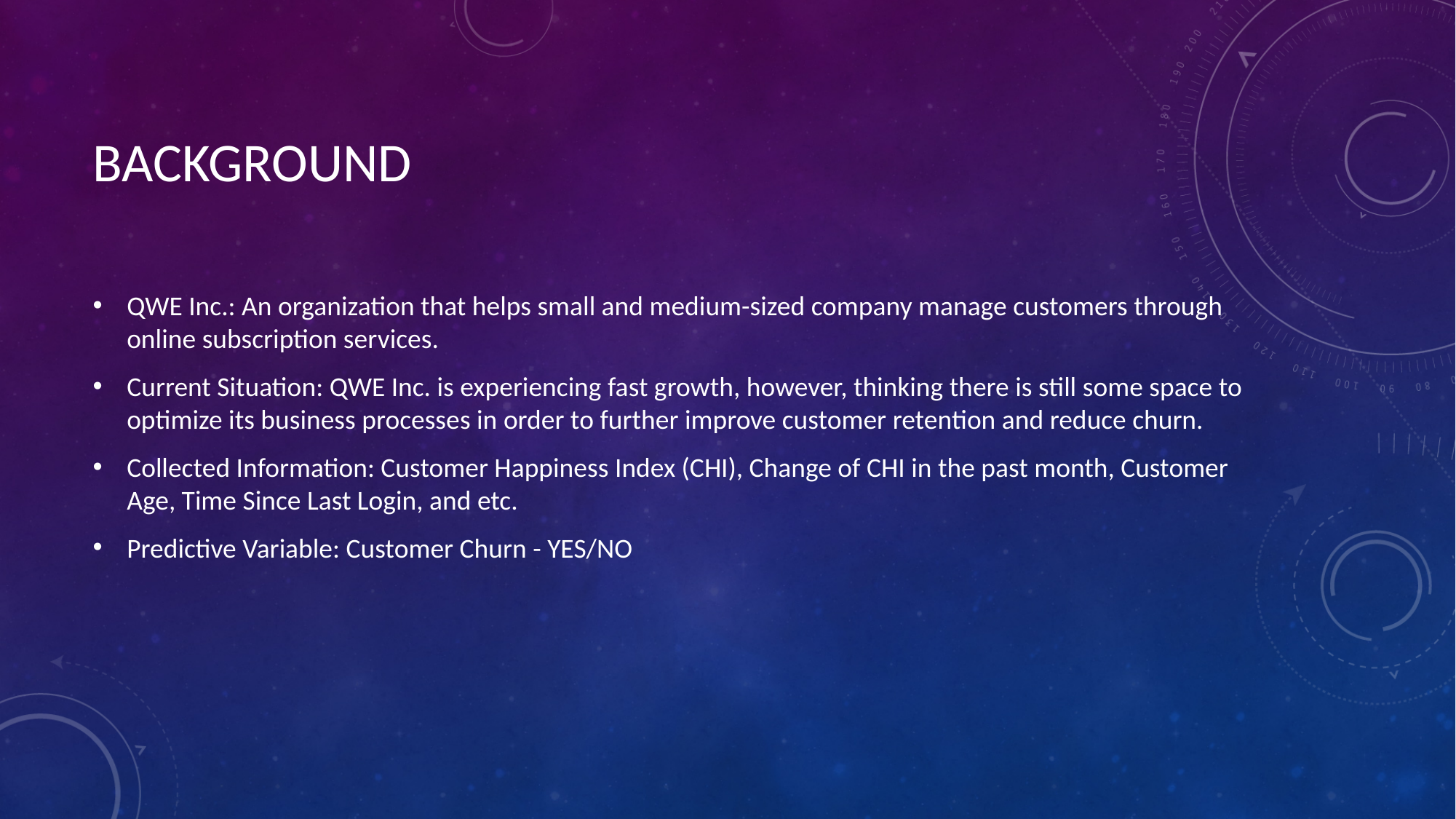

# Background
QWE Inc.: An organization that helps small and medium-sized company manage customers through online subscription services.
Current Situation: QWE Inc. is experiencing fast growth, however, thinking there is still some space to optimize its business processes in order to further improve customer retention and reduce churn.
Collected Information: Customer Happiness Index (CHI), Change of CHI in the past month, Customer Age, Time Since Last Login, and etc.
Predictive Variable: Customer Churn - YES/NO